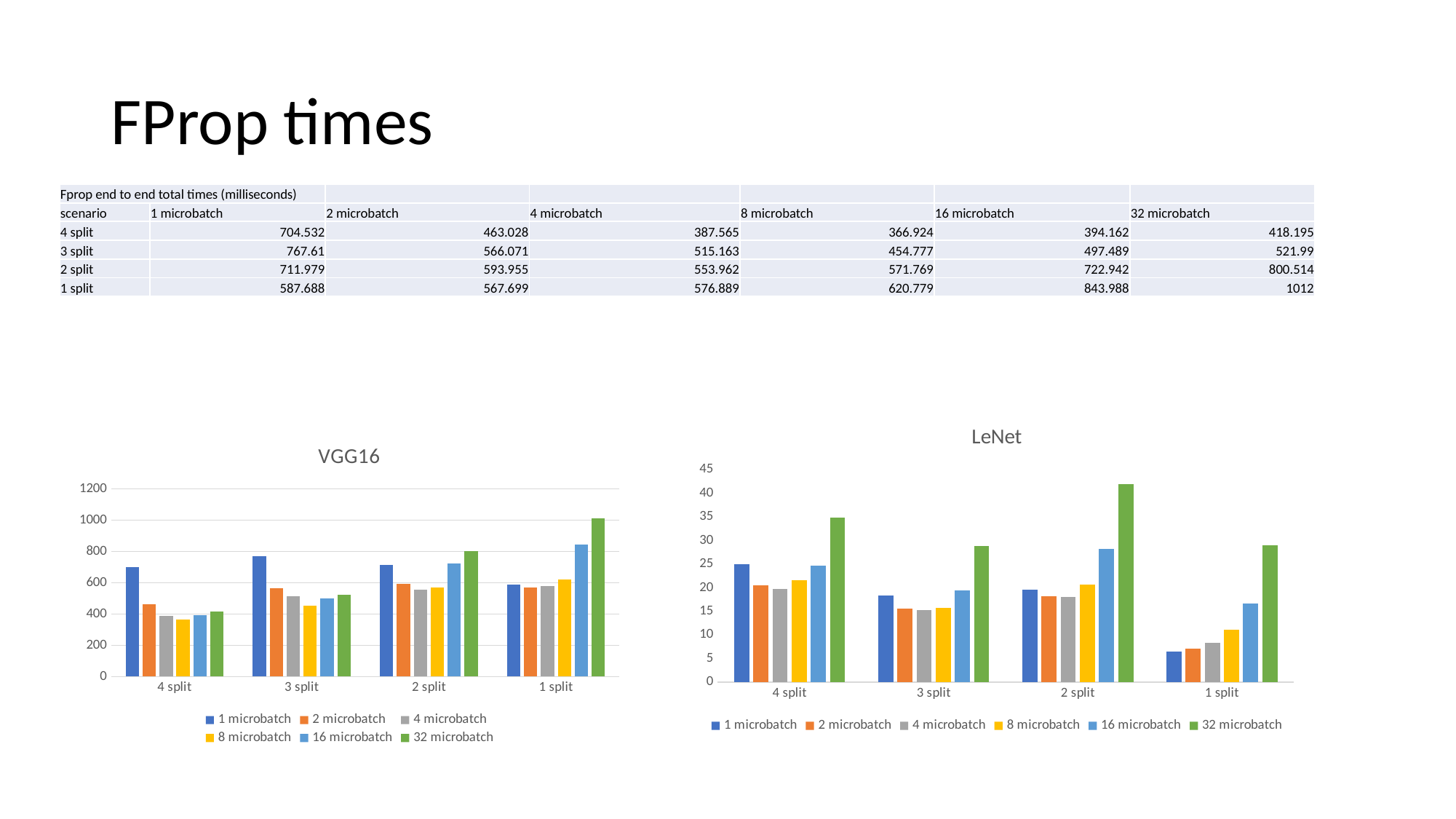

# FProp times
| Fprop end to end total times (milliseconds) |  |  |  |  |  |  |
| --- | --- | --- | --- | --- | --- | --- |
| scenario | 1 microbatch | 2 microbatch | 4 microbatch | 8 microbatch | 16 microbatch | 32 microbatch |
| 4 split | 704.532 | 463.028 | 387.565 | 366.924 | 394.162 | 418.195 |
| 3 split | 767.61 | 566.071 | 515.163 | 454.777 | 497.489 | 521.99 |
| 2 split | 711.979 | 593.955 | 553.962 | 571.769 | 722.942 | 800.514 |
| 1 split | 587.688 | 567.699 | 576.889 | 620.779 | 843.988 | 1012 |

### Chart: LeNet

| Category | 1 microbatch | 2 microbatch | 4 microbatch | 8 microbatch | 16 microbatch | 32 microbatch |
|---|---|---|---|---|---|---|
| 4 split | 24.995 | 20.513 | 19.755 | 21.504 | 24.743 | 34.865 |
| 3 split | 18.324 | 15.526 | 15.286 | 15.75 | 19.458 | 28.872 |
| 2 split | 19.536 | 18.177 | 18.051 | 20.694 | 28.256 | 41.911 |
| 1 split | 6.471 | 7.028 | 8.354 | 11.073 | 16.621 | 28.954 |

### Chart: VGG16

| Category | 1 microbatch | 2 microbatch | 4 microbatch | 8 microbatch | 16 microbatch | 32 microbatch |
|---|---|---|---|---|---|---|
| 4 split | 700.596 | 463.028 | 387.565 | 366.924 | 394.162 | 418.195 |
| 3 split | 767.61 | 566.071 | 515.163 | 454.777 | 497.489 | 521.99 |
| 2 split | 711.979 | 593.955 | 553.962 | 571.769 | 722.942 | 800.514 |
| 1 split | 587.688 | 567.699 | 576.889 | 620.779 | 843.988 | 1012.0 |